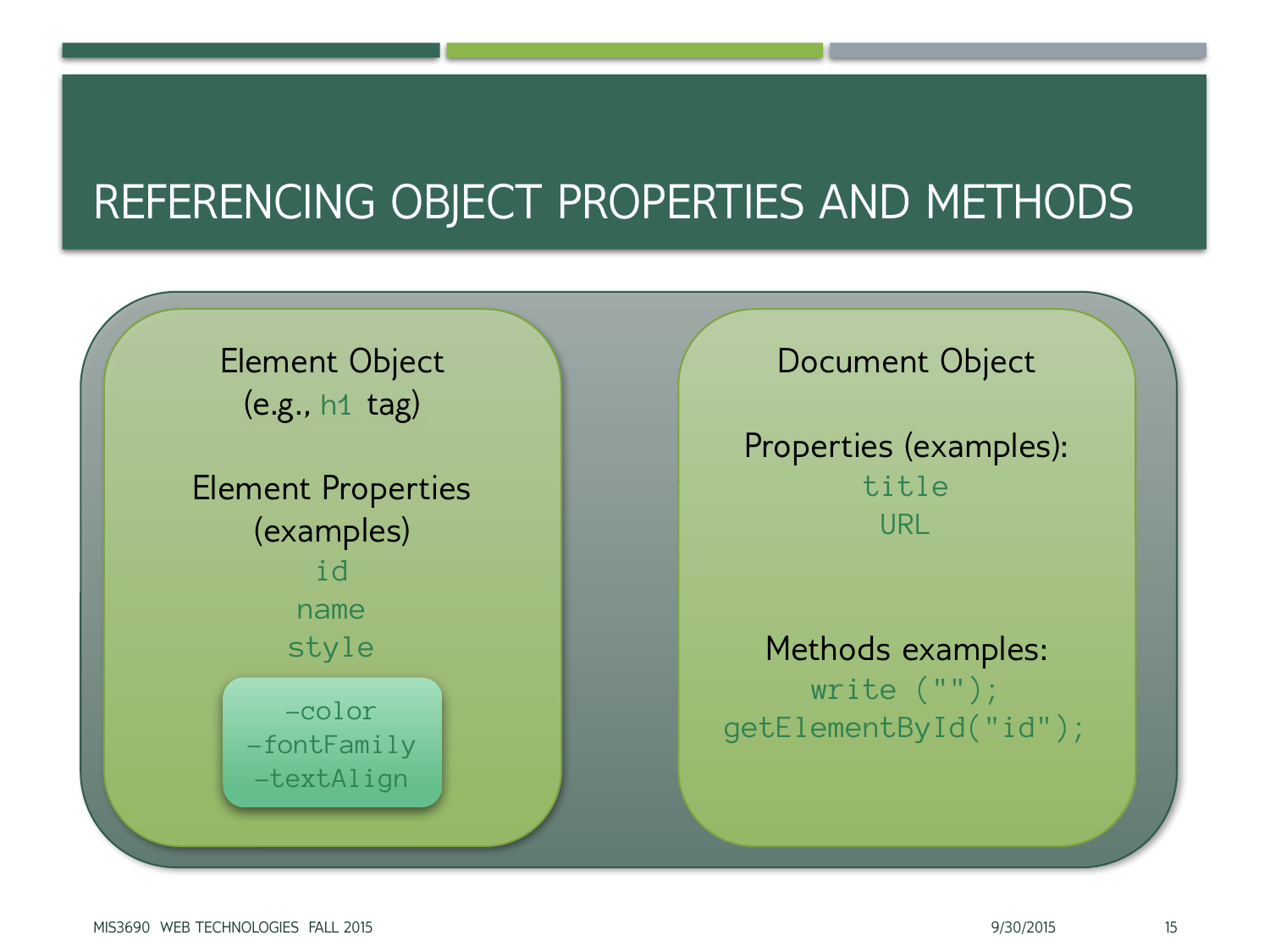

# Referencing Object Properties and Methods

Element Object
(e.g., h1 tag)

Element Properties (examples)
id
name
style

Document Object

Properties (examples):
title
URL

Methods examples:
write ("");
getElementById("id");
-color
-fontFamily
-textAlign
MIS3690  Web Technologies  Fall 2015
9/30/2015
15